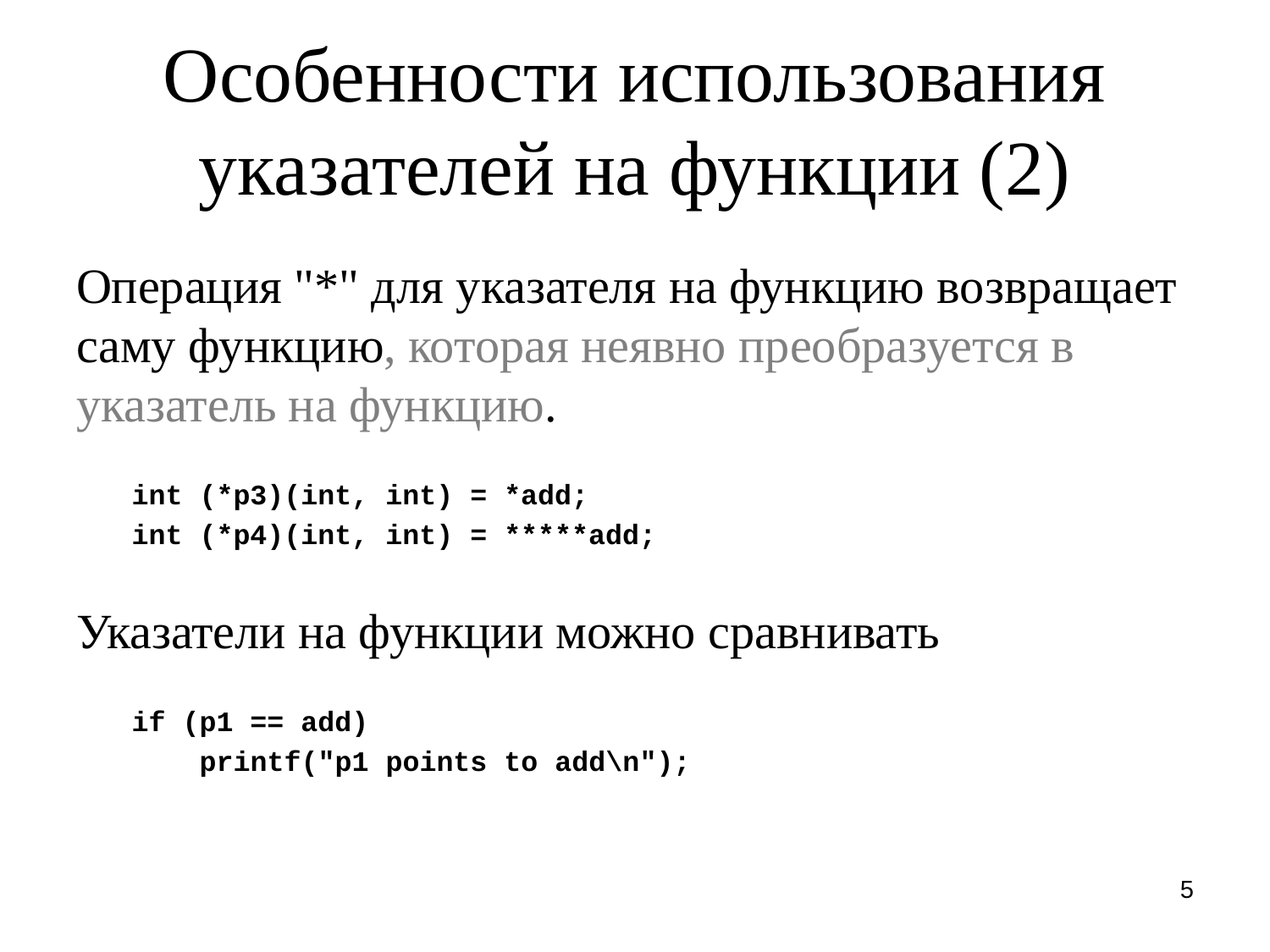

# Особенности использования указателей на функции (2)
Операция "*" для указателя на функцию возвращает саму функцию, которая неявно преобразуется в указатель на функцию.

int (*p3)(int, int) = *add;
int (*p4)(int, int) = *****add;

Указатели на функции можно сравнивать

if (p1 == add)
    printf("p1 points to add\n");

5